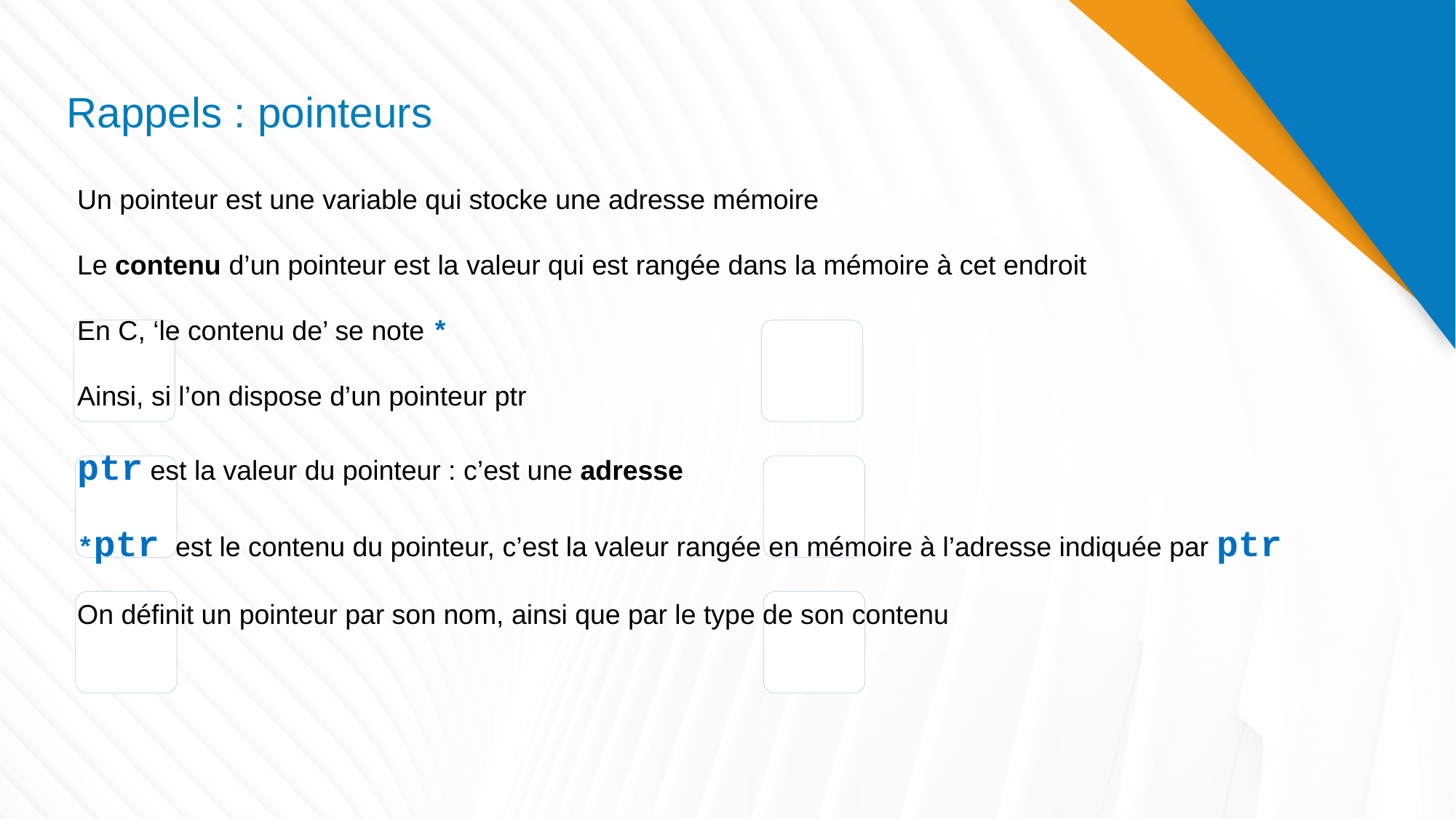

# Rappels : pointeurs
Un pointeur est une variable qui stocke une adresse mémoire

Le contenu d’un pointeur est la valeur qui est rangée dans la mémoire à cet endroit

En C, ‘le contenu de’ se note *

Ainsi, si l’on dispose d’un pointeur ptr

ptr est la valeur du pointeur : c’est une adresse

*ptr est le contenu du pointeur, c’est la valeur rangée en mémoire à l’adresse indiquée par ptr

On définit un pointeur par son nom, ainsi que par le type de son contenu